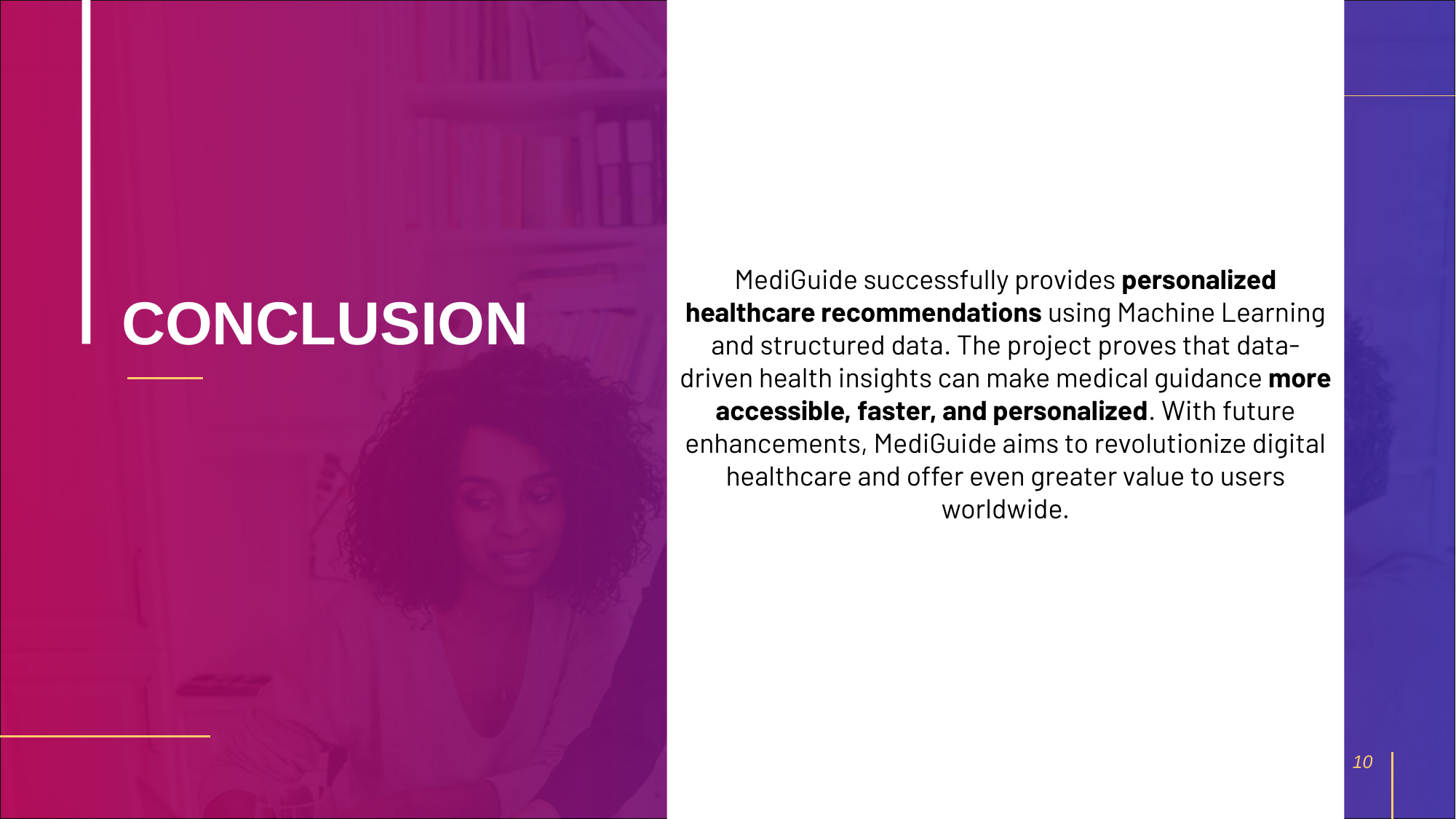

MediGuide successfully provides personalized healthcare recommendations using Machine Learning and structured data. The project proves that data-driven health insights can make medical guidance more accessible, faster, and personalized. With future enhancements, MediGuide aims to revolutionize digital healthcare and offer even greater value to users worldwide.

# CONCLUSION
10